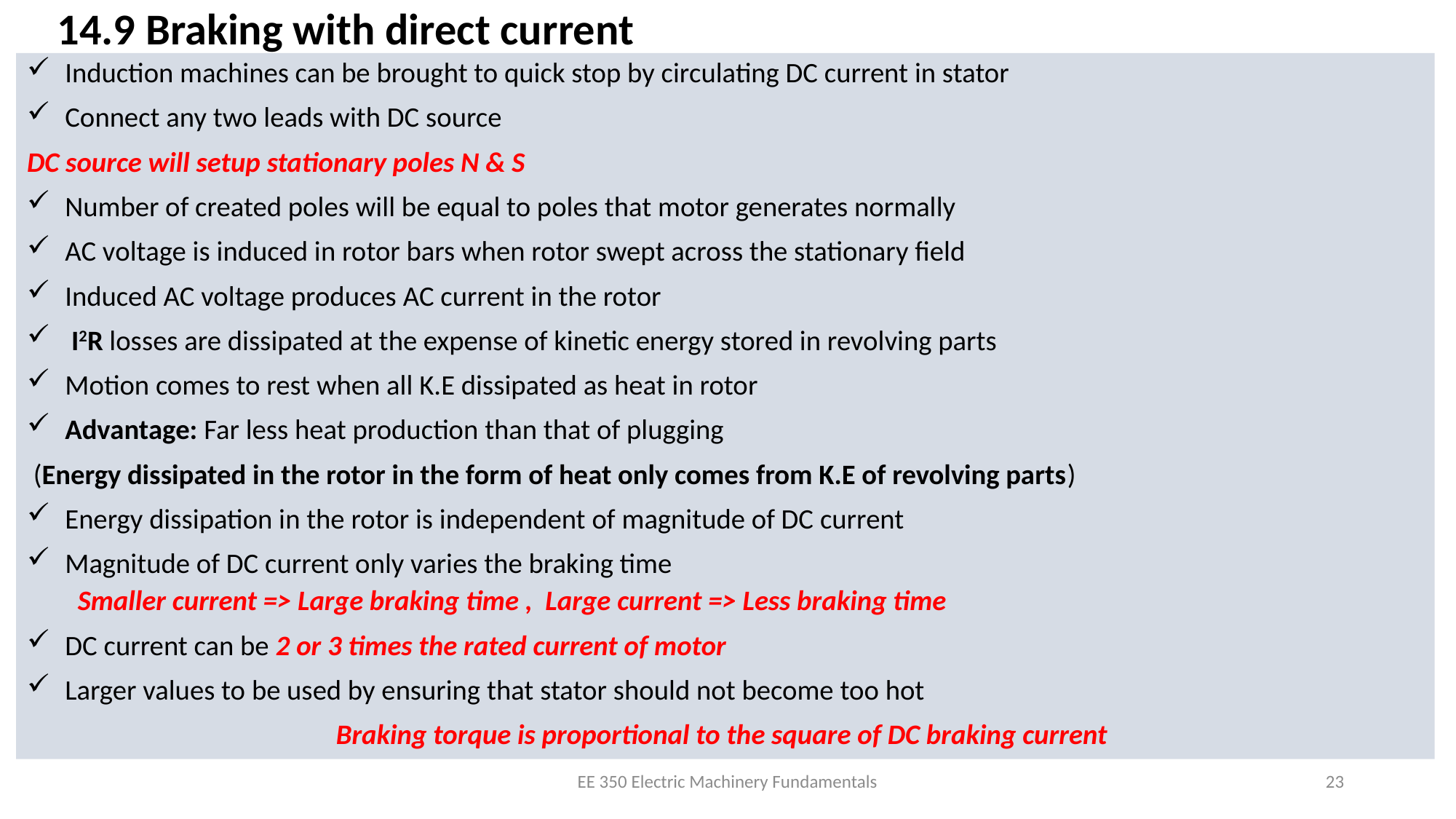

# 14.9 Braking with direct current
Induction machines can be brought to quick stop by circulating DC current in stator
Connect any two leads with DC source
DC source will setup stationary poles N & S
Number of created poles will be equal to poles that motor generates normally
AC voltage is induced in rotor bars when rotor swept across the stationary field
Induced AC voltage produces AC current in the rotor
 I2R losses are dissipated at the expense of kinetic energy stored in revolving parts
Motion comes to rest when all K.E dissipated as heat in rotor
Advantage: Far less heat production than that of plugging
 (Energy dissipated in the rotor in the form of heat only comes from K.E of revolving parts)
Energy dissipation in the rotor is independent of magnitude of DC current
Magnitude of DC current only varies the braking time
	Smaller current => Large braking time ,  Large current => Less braking time
DC current can be 2 or 3 times the rated current of motor
Larger values to be used by ensuring that stator should not become too hot
Braking torque is proportional to the square of DC braking current

EE 350 Electric Machinery Fundamentals
23